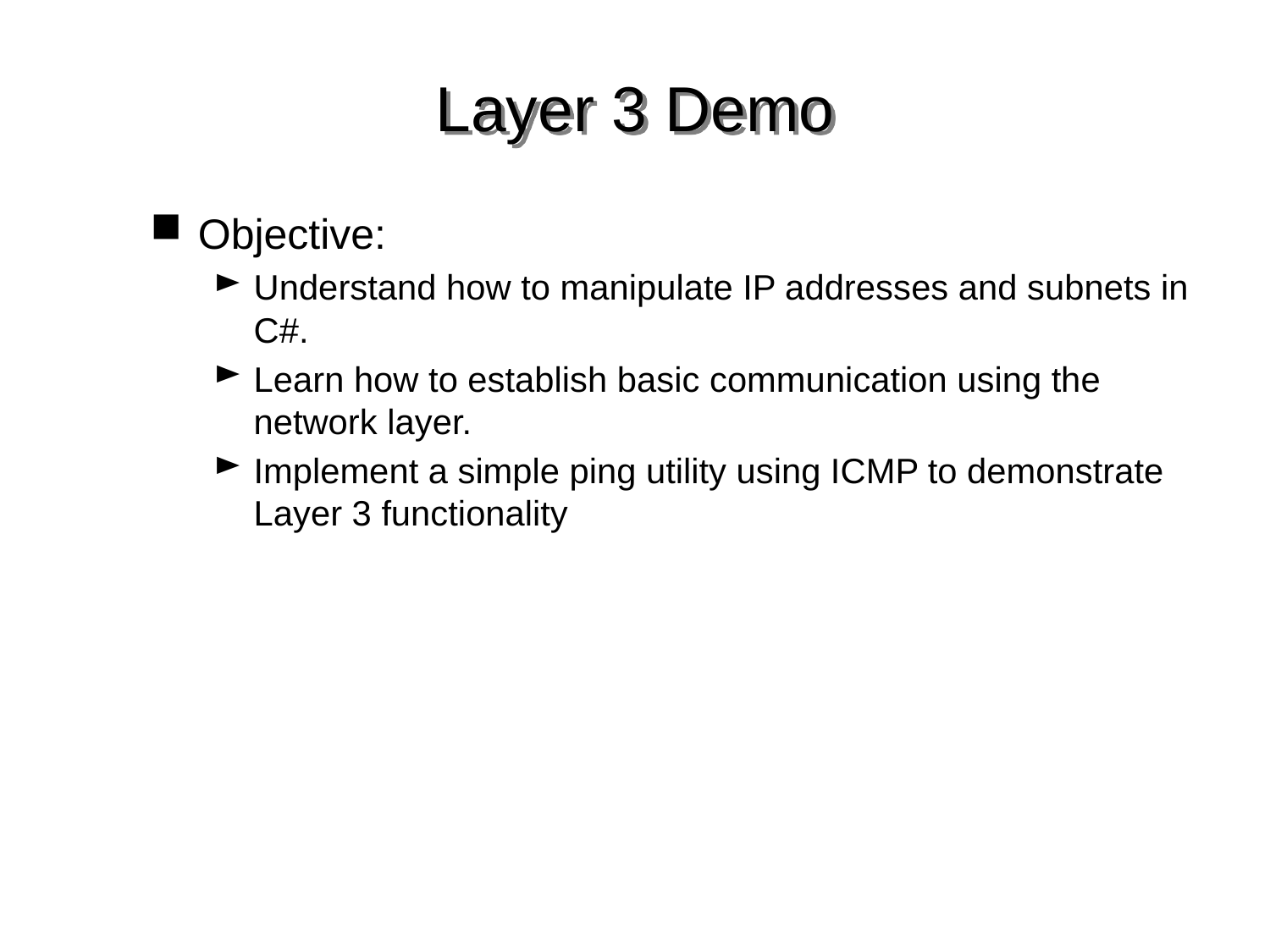

# Layer 3 Demo
Objective:
Understand how to manipulate IP addresses and subnets in C#.
Learn how to establish basic communication using the network layer.
Implement a simple ping utility using ICMP to demonstrate Layer 3 functionality
37